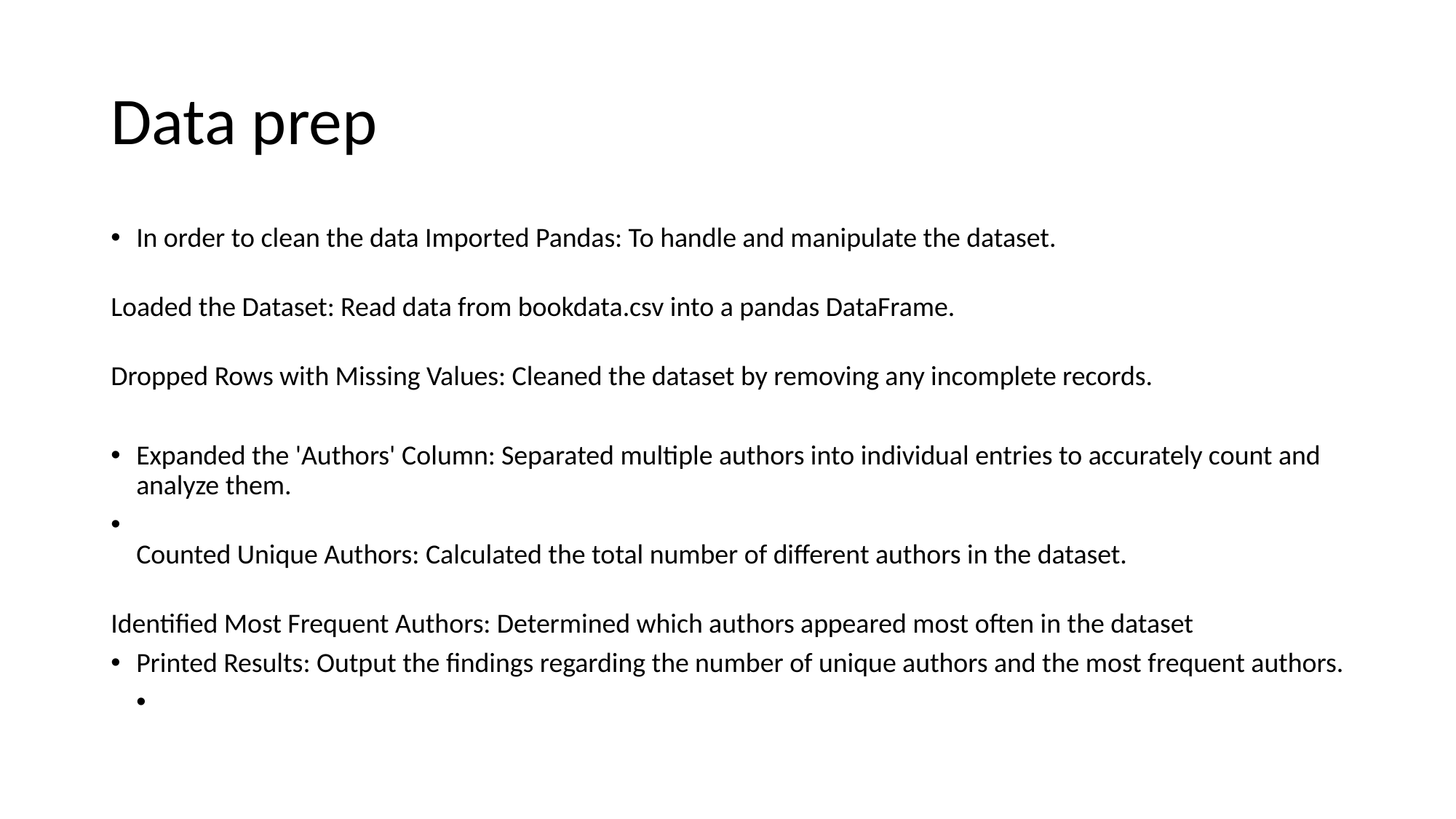

# Data prep
In order to clean the data Imported Pandas: To handle and manipulate the dataset.
Loaded the Dataset: Read data from bookdata.csv into a pandas DataFrame.
Dropped Rows with Missing Values: Cleaned the dataset by removing any incomplete records.

Expanded the 'Authors' Column: Separated multiple authors into individual entries to accurately count and analyze them.
Counted Unique Authors: Calculated the total number of different authors in the dataset.
Identified Most Frequent Authors: Determined which authors appeared most often in the dataset
Printed Results: Output the findings regarding the number of unique authors and the most frequent authors.